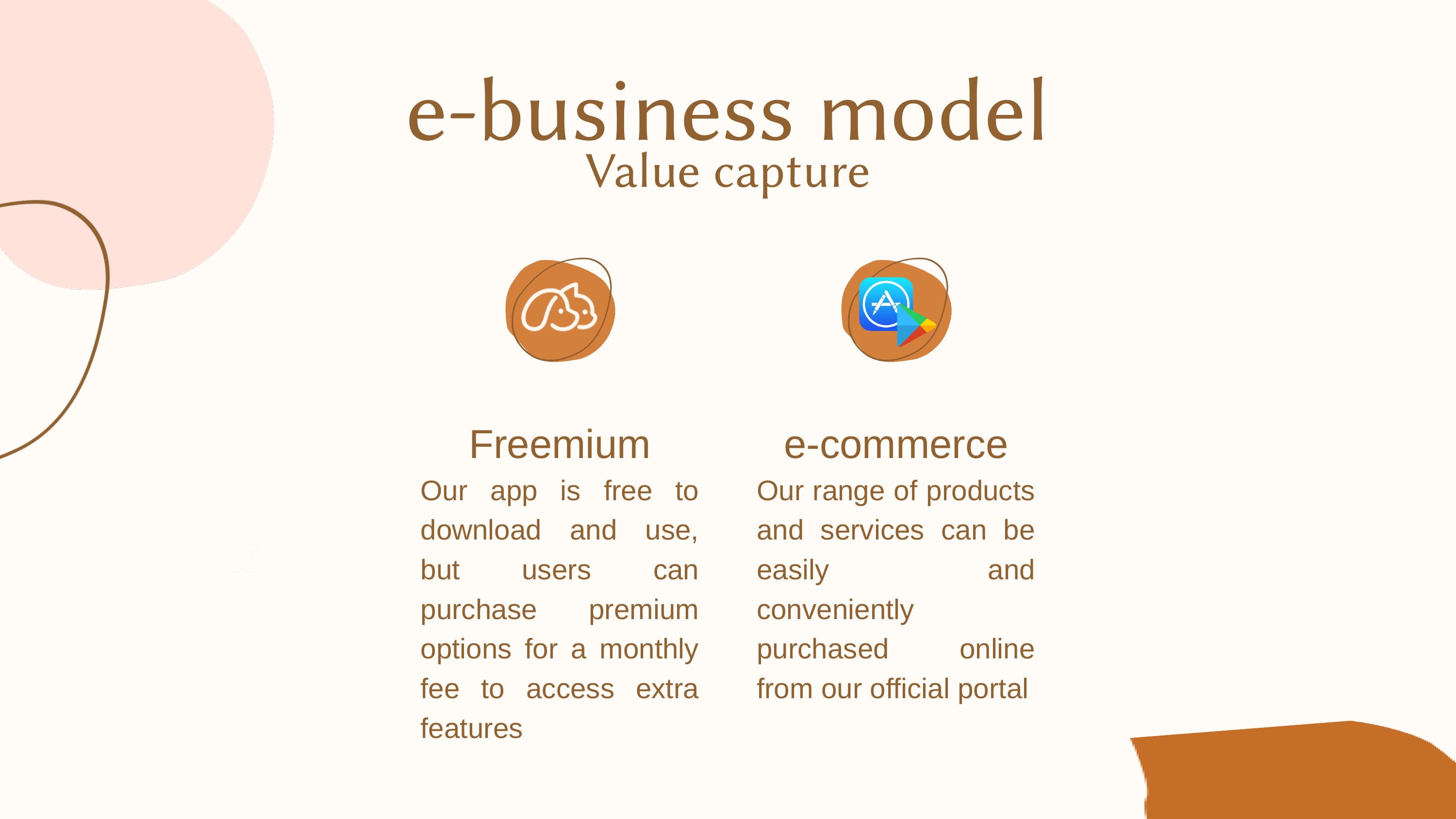

e-business model
Value capture

Freemium
Our app is free to download and use, but users can purchase premium options for a monthly fee to access extra features
e-commerce
Our range of products and services can be easily and conveniently purchased online from our official portal